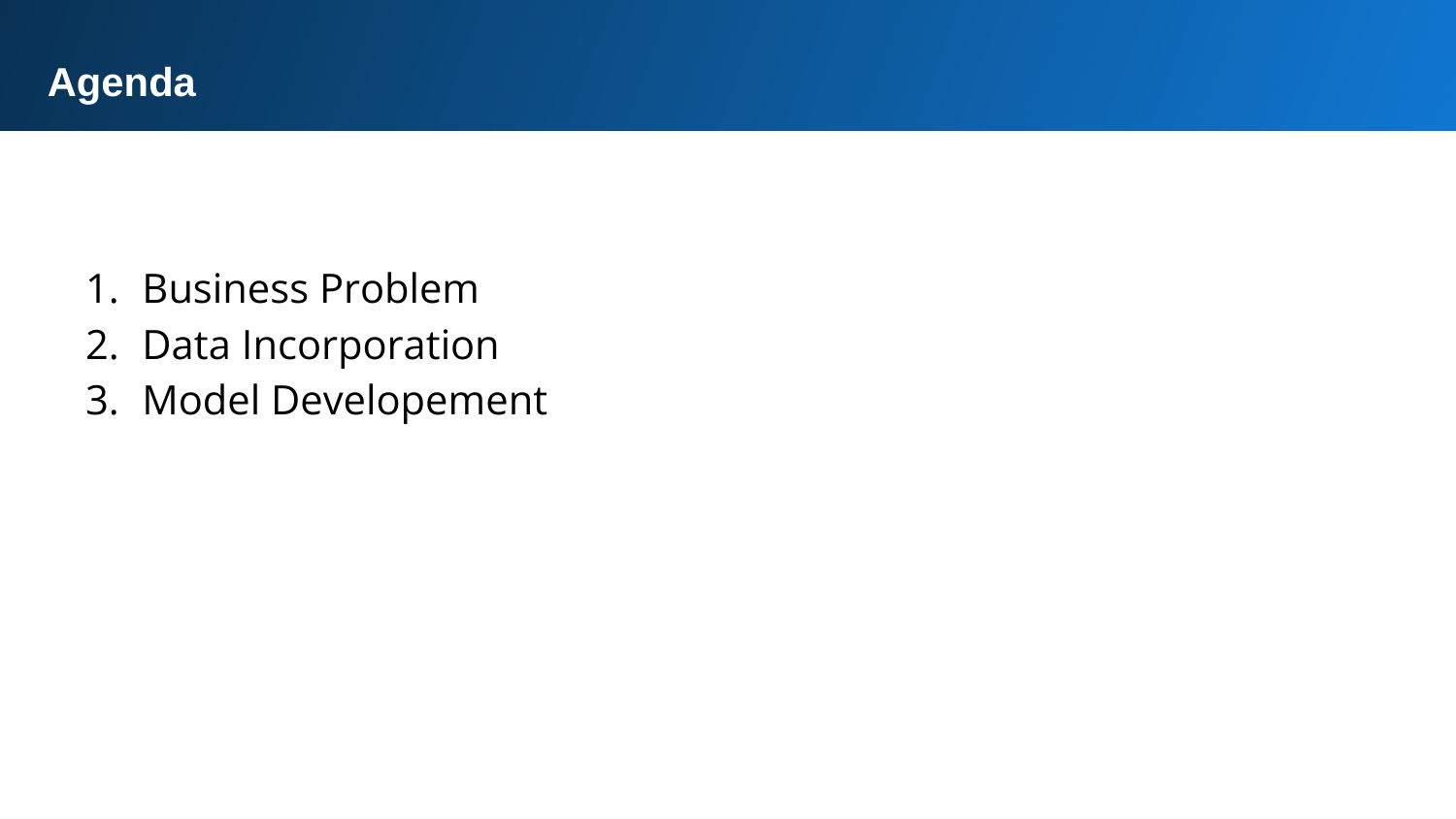

Agenda

Business Problem
Data Incorporation
Model Developement